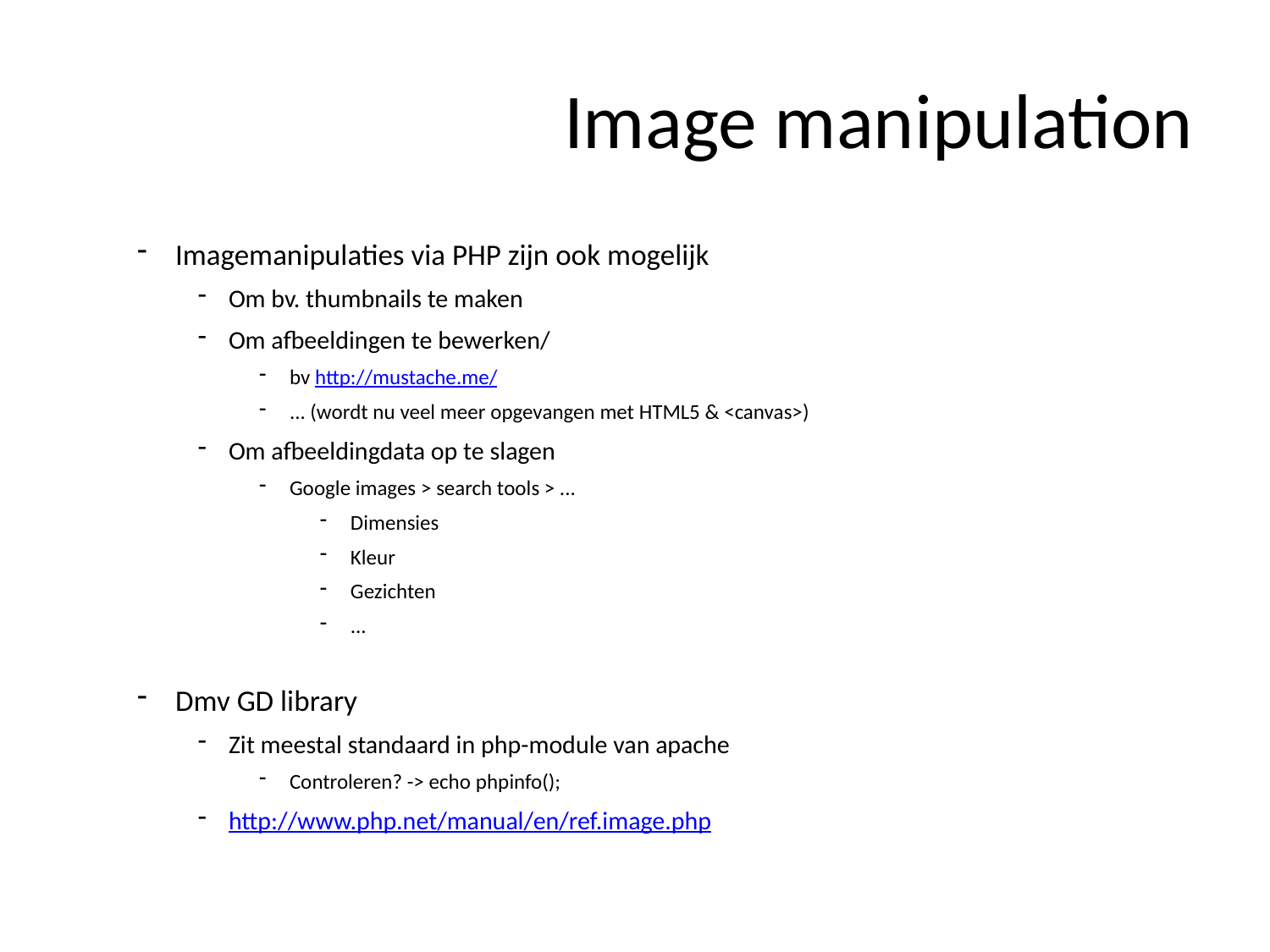

# Image manipulation
Imagemanipulaties via PHP zijn ook mogelijk
Om bv. thumbnails te maken
Om afbeeldingen te bewerken/
bv http://mustache.me/
... (wordt nu veel meer opgevangen met HTML5 & <canvas>)
Om afbeeldingdata op te slagen
Google images > search tools > ...
Dimensies
Kleur
Gezichten
...
Dmv GD library
Zit meestal standaard in php-module van apache
Controleren? -> echo phpinfo();
http://www.php.net/manual/en/ref.image.php